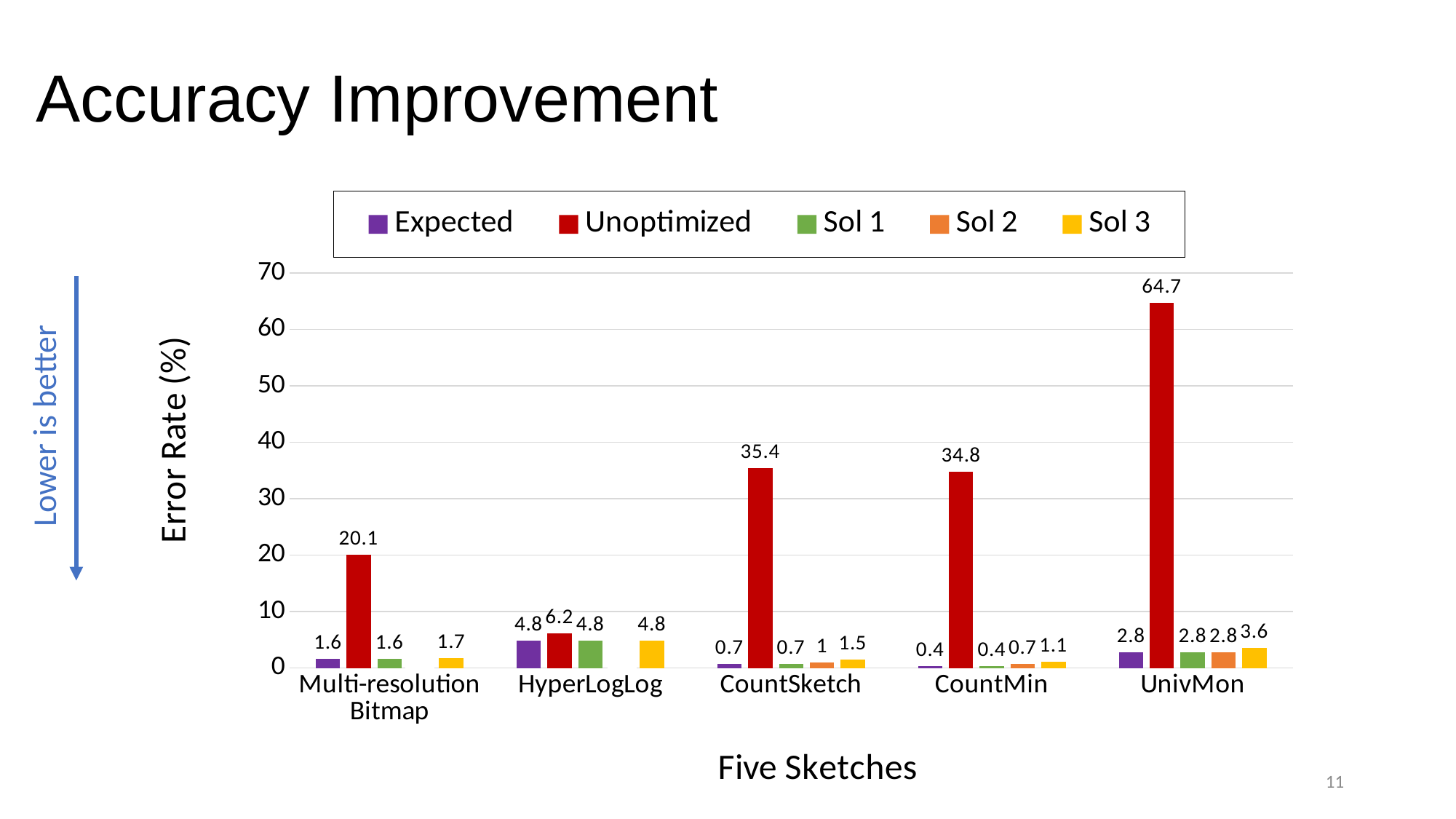

# Accuracy Improvement

### Chart

| Category | Expected | Unoptimized | Sol 1 | Sol 2 | Sol 3 |
|---|---|---|---|---|---|
| Multi-resolution Bitmap | 1.6 | 20.1 | 1.6 | 0.0 | 1.7 |
| HyperLogLog | 4.8 | 6.2 | 4.8 | 0.0 | 4.8 |
| CountSketch | 0.7 | 35.4 | 0.7 | 1.0 | 1.5 |
| CountMin | 0.4 | 34.8 | 0.4 | 0.7 | 1.1 |
| UnivMon | 2.8 | 64.7 | 2.8 | 2.8 | 3.6 |
Lower is better

11